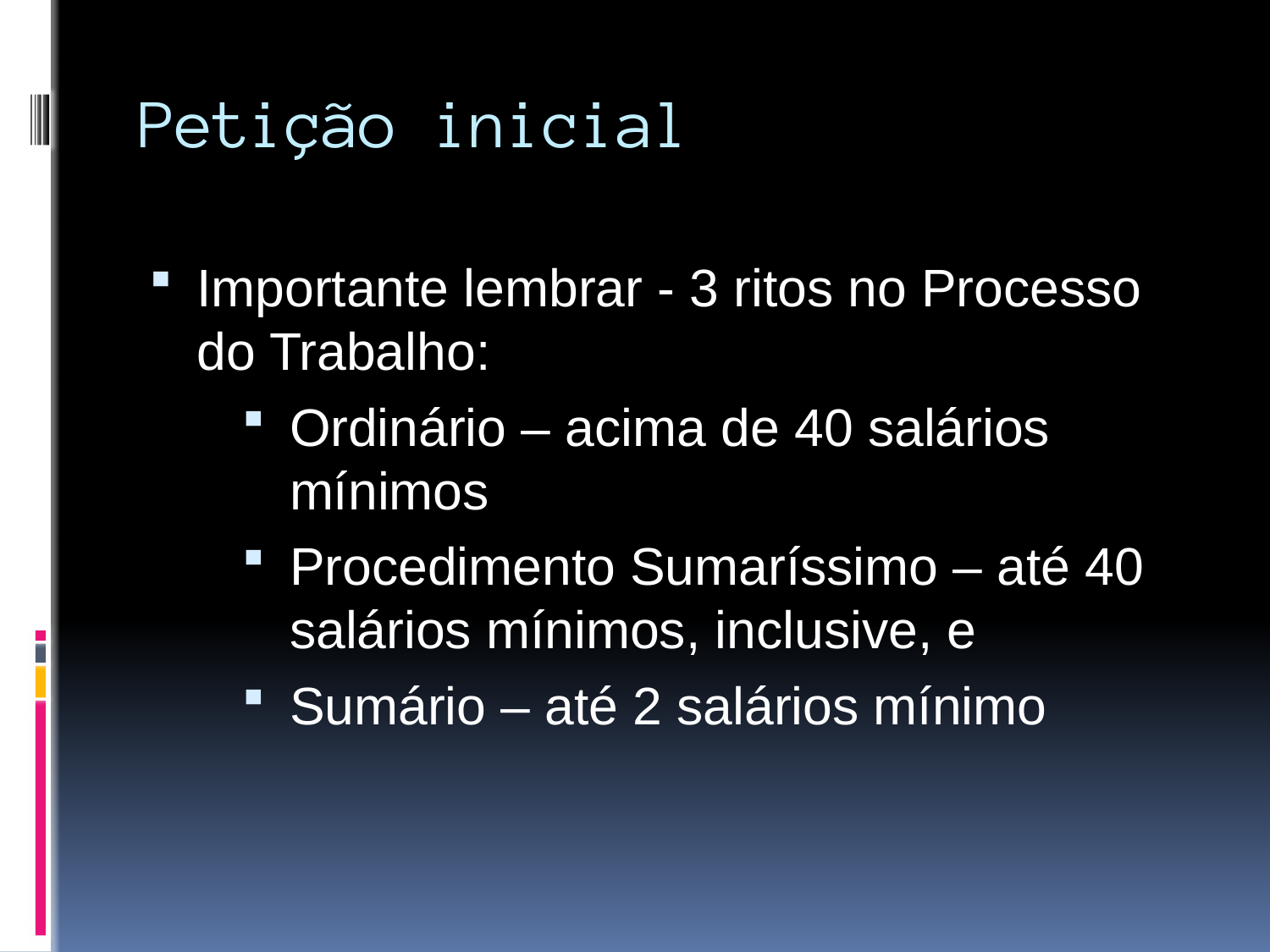

# Petição inicial
Importante lembrar - 3 ritos no Processo do Trabalho:
Ordinário – acima de 40 salários mínimos
Procedimento Sumaríssimo – até 40 salários mínimos, inclusive, e
Sumário – até 2 salários mínimo